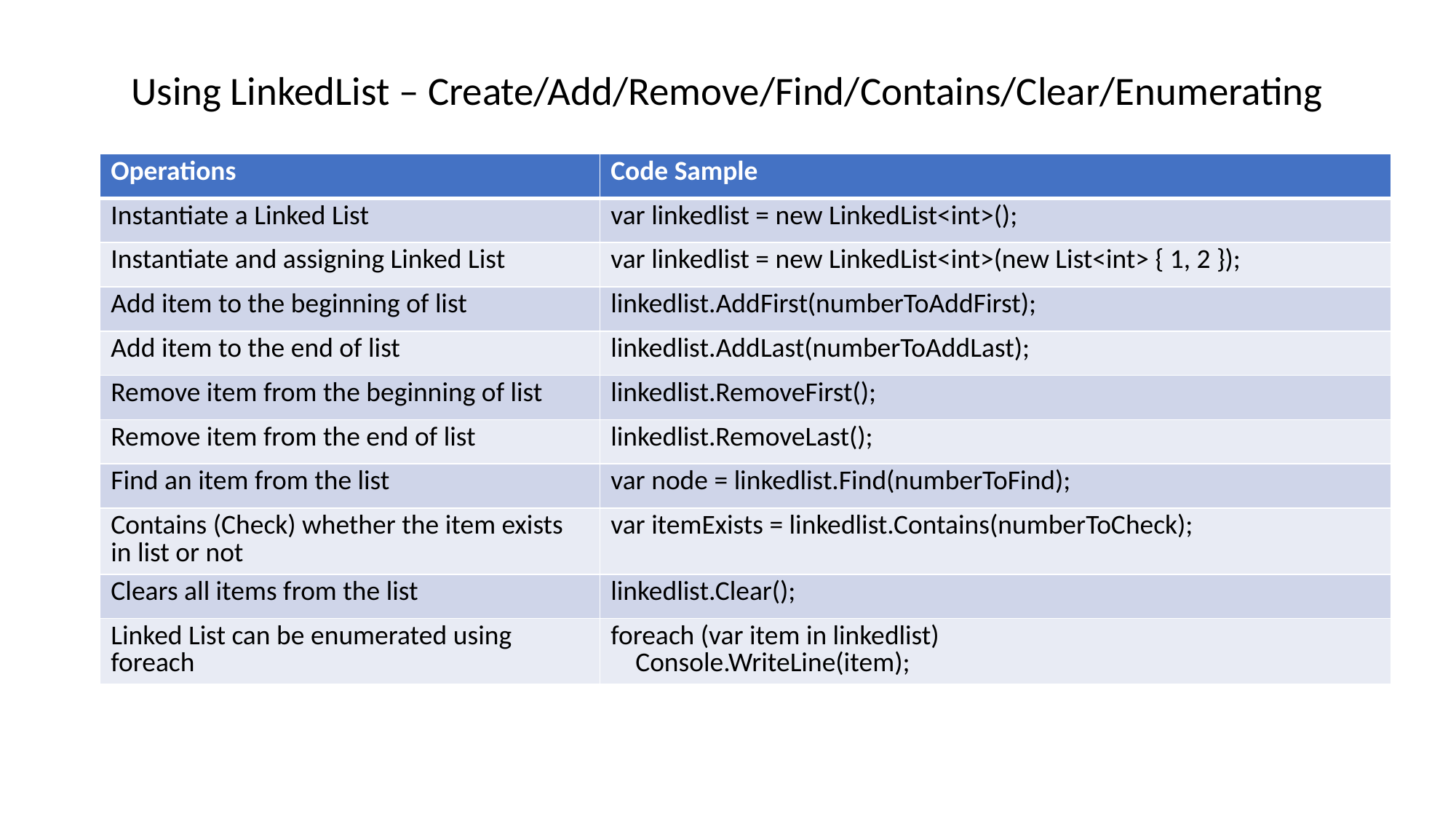

# Using LinkedList – Create/Add/Remove/Find/Contains/Clear/Enumerating
| Operations | Code Sample |
| --- | --- |
| Instantiate a Linked List | var linkedlist = new LinkedList<int>(); |
| Instantiate and assigning Linked List | var linkedlist = new LinkedList<int>(new List<int> { 1, 2 }); |
| Add item to the beginning of list | linkedlist.AddFirst(numberToAddFirst); |
| Add item to the end of list | linkedlist.AddLast(numberToAddLast); |
| Remove item from the beginning of list | linkedlist.RemoveFirst(); |
| Remove item from the end of list | linkedlist.RemoveLast(); |
| Find an item from the list | var node = linkedlist.Find(numberToFind); |
| Contains (Check) whether the item exists in list or not | var itemExists = linkedlist.Contains(numberToCheck); |
| Clears all items from the list | linkedlist.Clear(); |
| Linked List can be enumerated using foreach | foreach (var item in linkedlist) Console.WriteLine(item); |